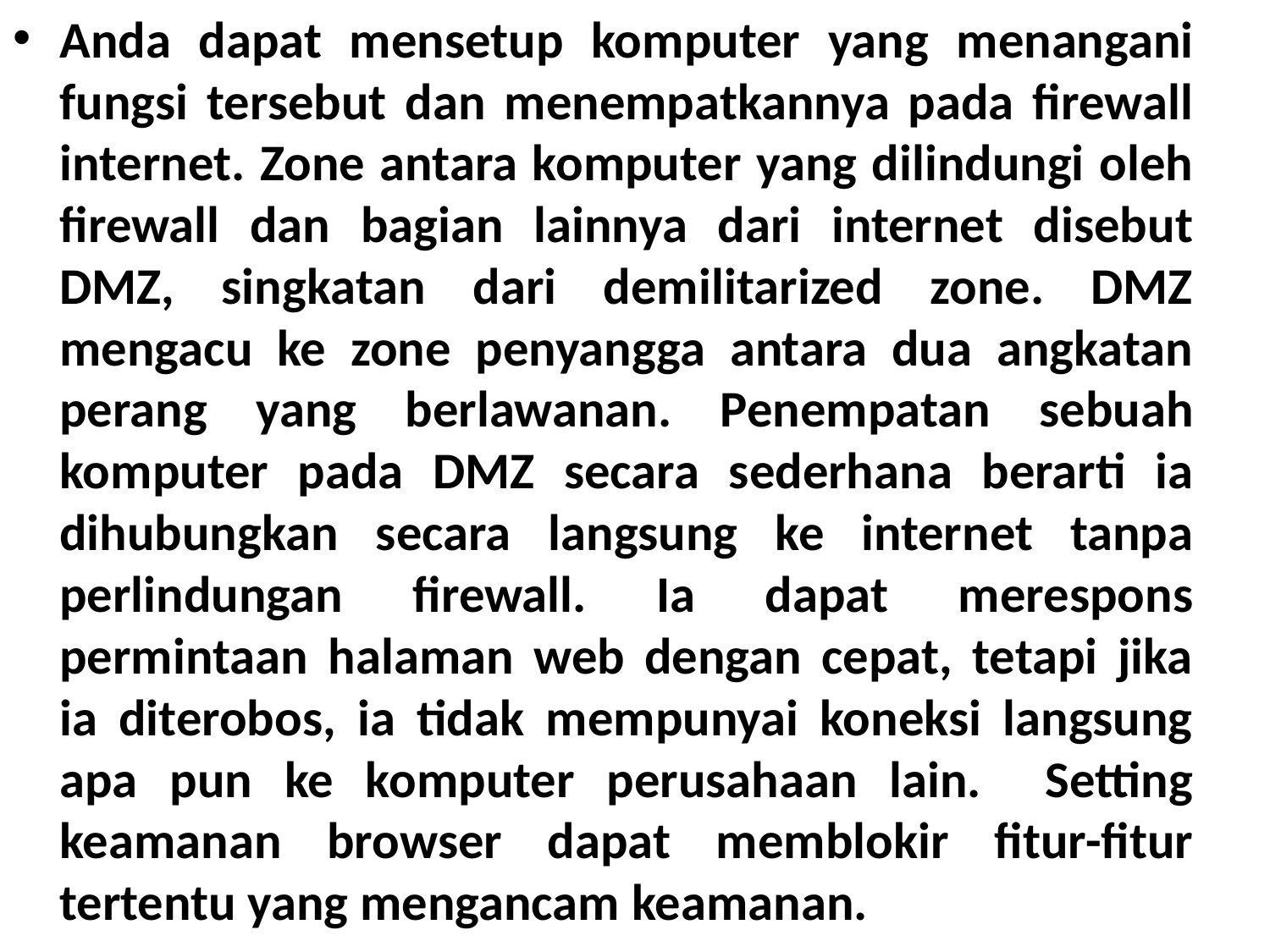

Anda dapat mensetup komputer yang menangani fungsi tersebut dan menempatkannya pada firewall internet. Zone antara komputer yang dilindungi oleh firewall dan bagian lainnya dari internet disebut DMZ, singkatan dari demilitarized zone. DMZ mengacu ke zone penyangga antara dua angkatan perang yang berlawanan. Penempatan sebuah komputer pada DMZ secara sederhana berarti ia dihubungkan secara langsung ke internet tanpa perlindungan firewall. Ia dapat merespons permintaan halaman web dengan cepat, tetapi jika ia diterobos, ia tidak mempunyai koneksi langsung apa pun ke komputer perusahaan lain.  Setting keamanan browser dapat memblokir fitur-fitur tertentu yang mengancam keamanan.